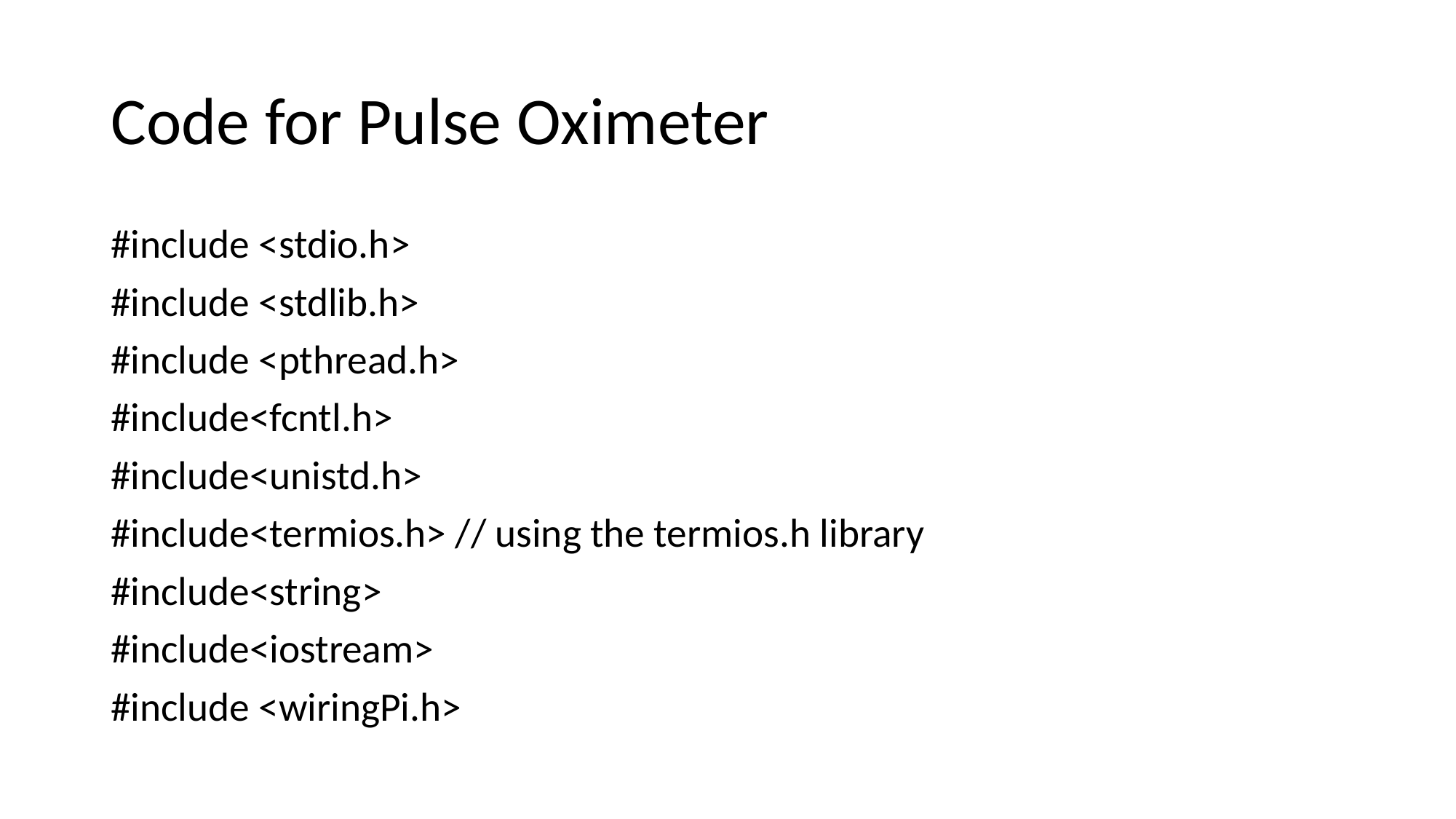

# Code for Pulse Oximeter
#include <stdio.h>
#include <stdlib.h>
#include <pthread.h>
#include<fcntl.h>
#include<unistd.h>
#include<termios.h> // using the termios.h library
#include<string>
#include<iostream>
#include <wiringPi.h>